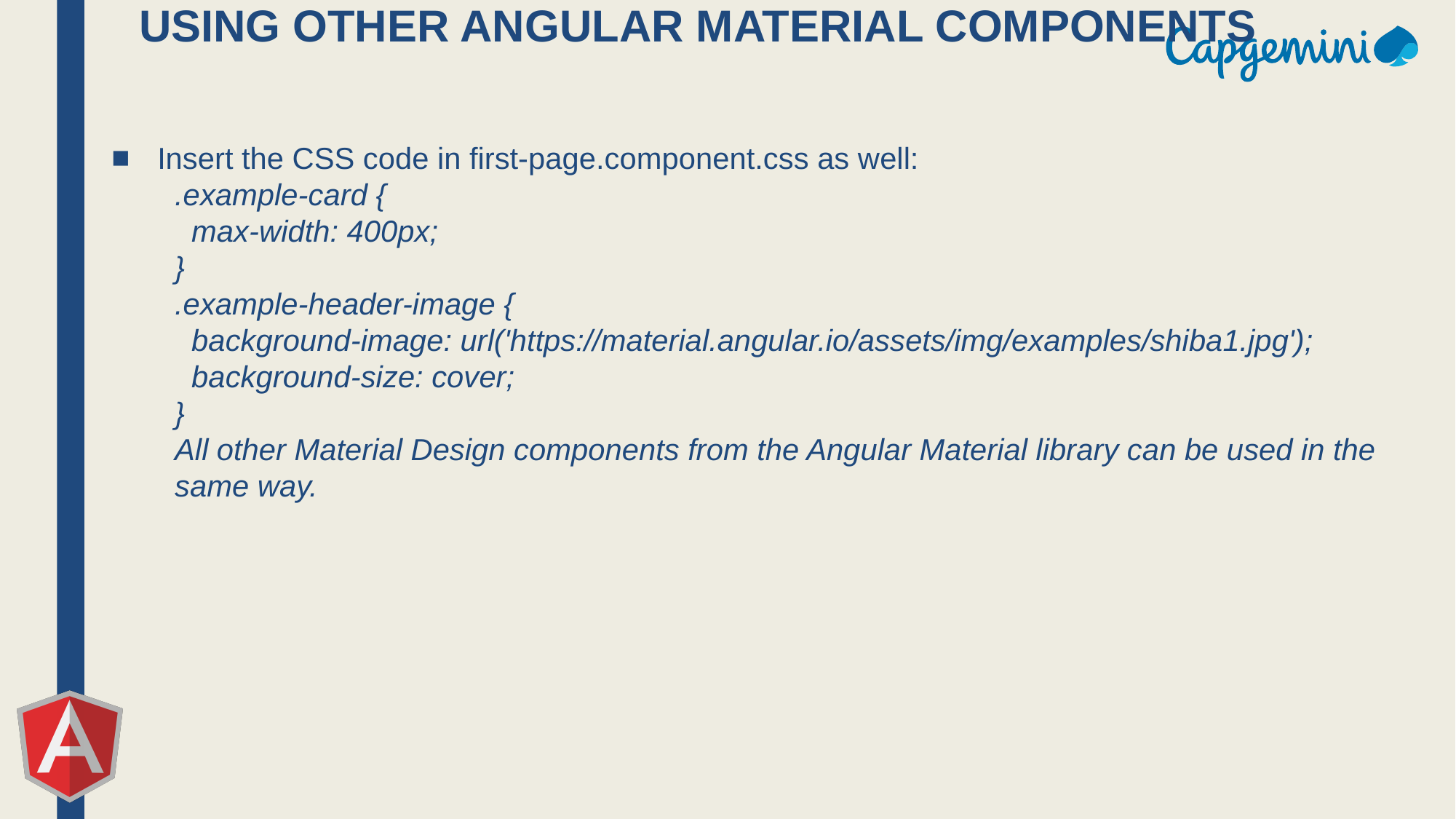

# Using Other Angular Material Components

Insert the CSS code in first-page.component.css as well:
.example-card {
  max-width: 400px;
}
.example-header-image {
  background-image: url('https://material.angular.io/assets/img/examples/shiba1.jpg');
  background-size: cover;
}
All other Material Design components from the Angular Material library can be used in the same way.